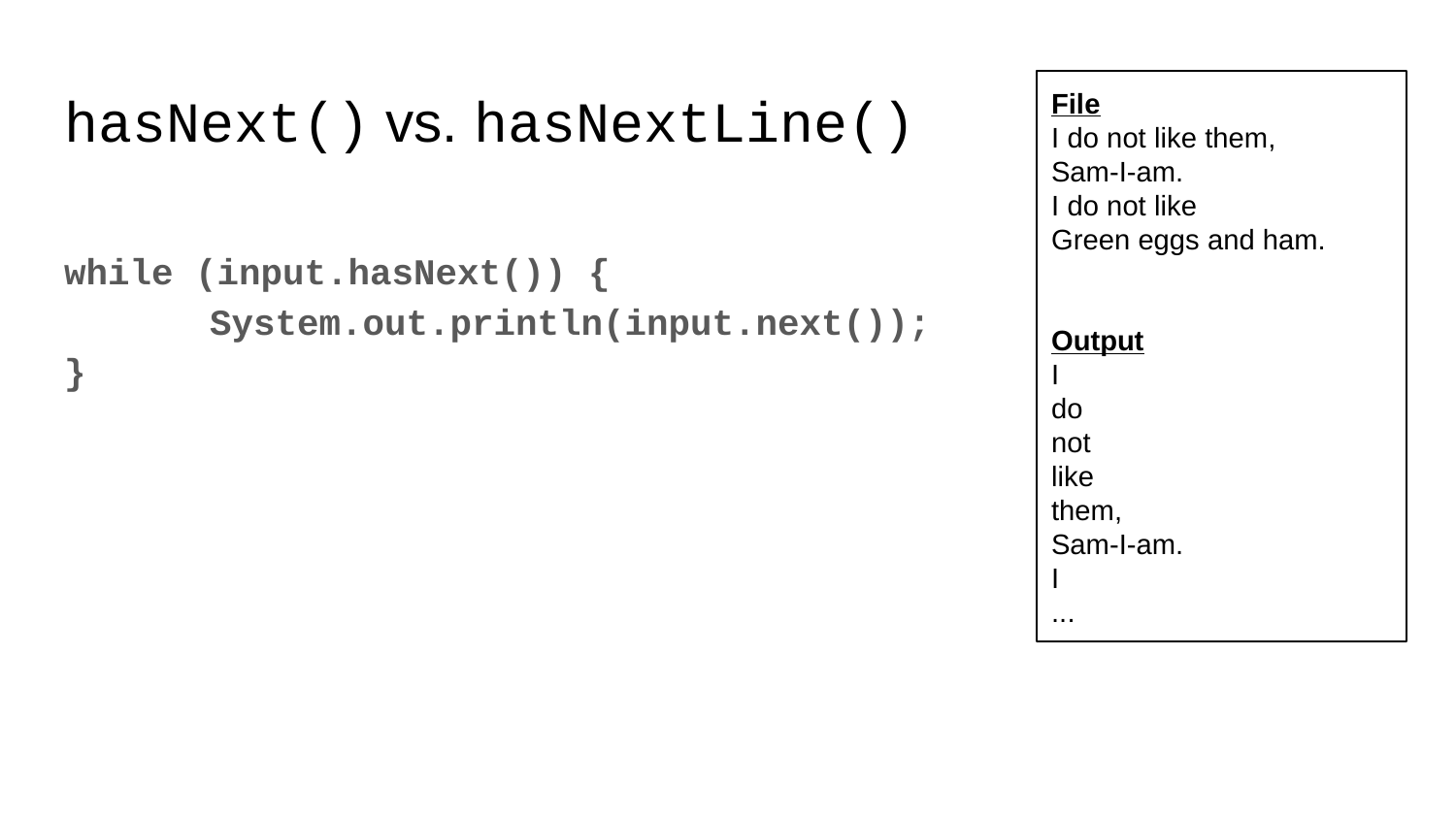

# hasNext() vs. hasNextLine()
File
I do not like them,
Sam-I-am.
I do not like
Green eggs and ham.

Output
I
do
not
like
them,
Sam-I-am.
I
...

while (input.hasNext()) {
	System.out.println(input.next());
}